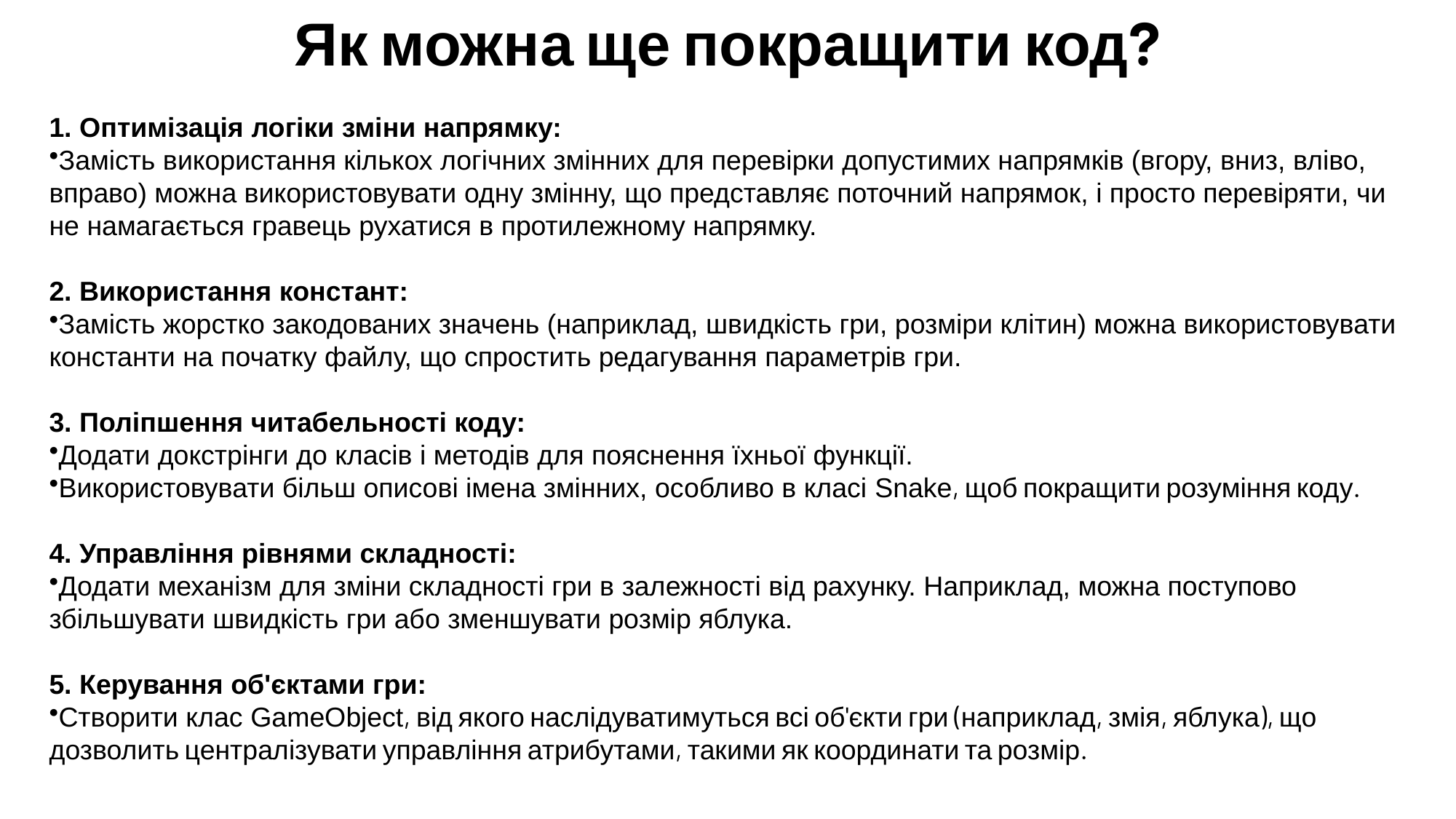

Як можна ще покращити код?
1. Оптимізація логіки зміни напрямку:
Замість використання кількох логічних змінних для перевірки допустимих напрямків (вгору, вниз, вліво, вправо) можна використовувати одну змінну, що представляє поточний напрямок, і просто перевіряти, чи не намагається гравець рухатися в протилежному напрямку.

2. Використання констант:
Замість жорстко закодованих значень (наприклад, швидкість гри, розміри клітин) можна використовувати константи на початку файлу, що спростить редагування параметрів гри.

3. Поліпшення читабельності коду:
Додати докстрінги до класів і методів для пояснення їхньої функції.
Використовувати більш описові імена змінних, особливо в класі Snake, щоб покращити розуміння коду.

4. Управління рівнями складності:
Додати механізм для зміни складності гри в залежності від рахунку. Наприклад, можна поступово збільшувати швидкість гри або зменшувати розмір яблука.

5. Керування об'єктами гри:
Створити клас GameObject, від якого наслідуватимуться всі об'єкти гри (наприклад, змія, яблука), що дозволить централізувати управління атрибутами, такими як координати та розмір.